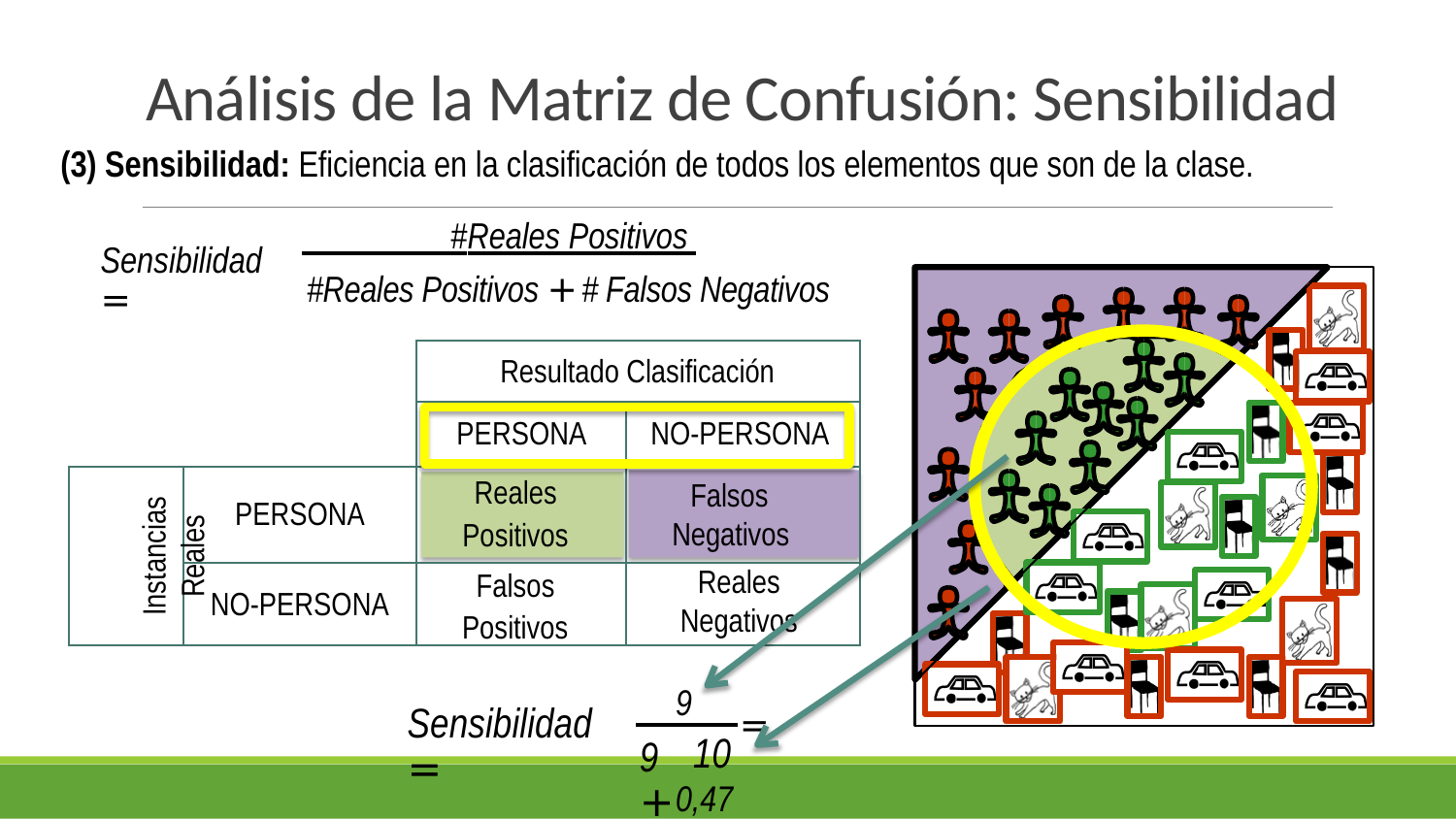

# Análisis de la Matriz de Confusión: Sensibilidad
(3) Sensibilidad: Eficiencia en la clasificación de todos los elementos que son de la clase.
                  #Reales Positivos

Sensibilidad =

#Reales Positivos + # Falsos Negativos

Resultado Clasificación

PERSONA        NO-PERSONA

Falsos
Negativos
Reales
Negativos
9     = 0,47

PERSONA

Reales

Positivos

Instancias
Reales

NO-PERSONA
Falsos

10

Positivos

Sensibilidad =

9 +